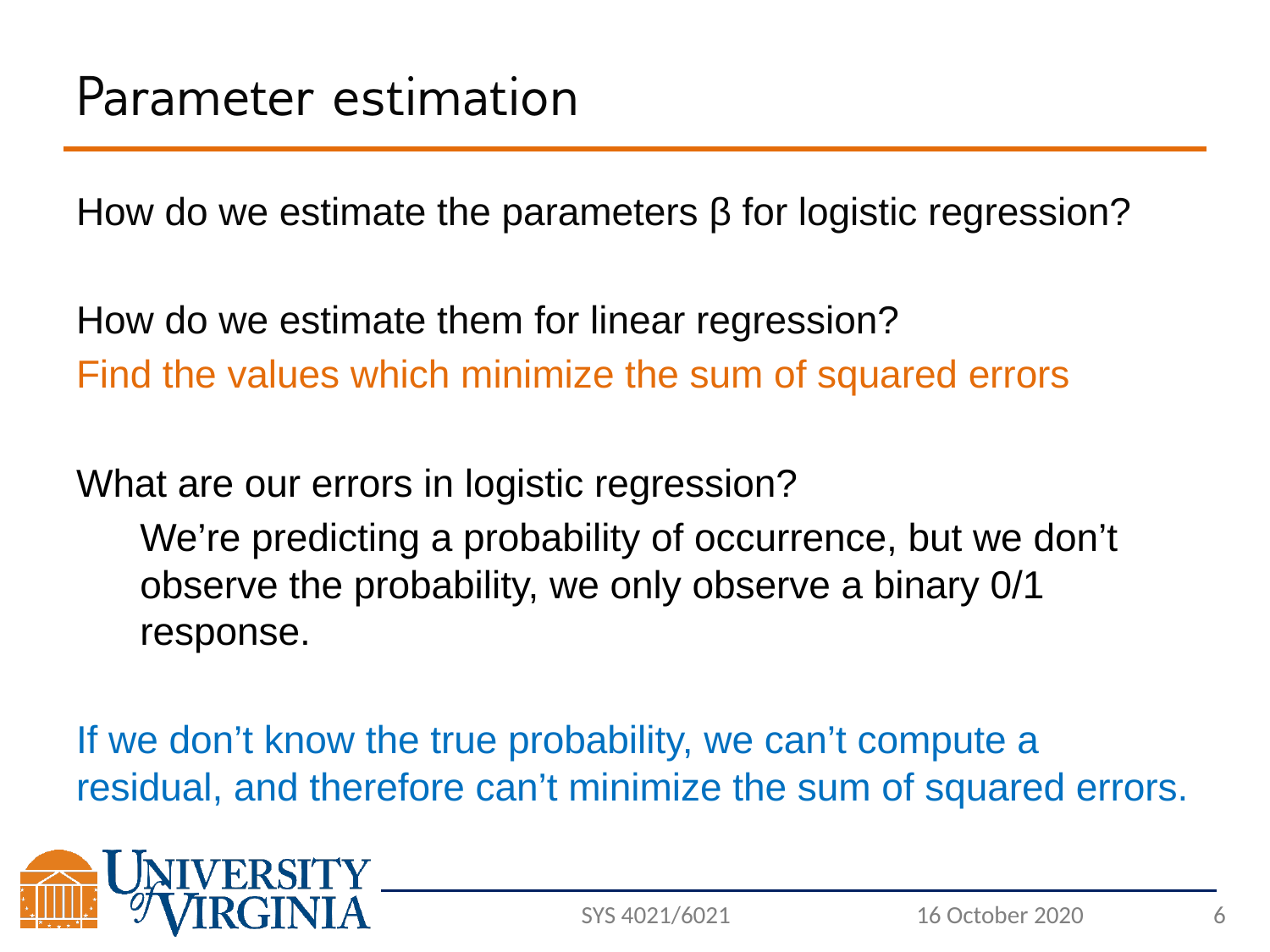

# Parameter estimation
How do we estimate the parameters β for logistic regression?

How do we estimate them for linear regression?
Find the values which minimize the sum of squared errors

What are our errors in logistic regression?
We’re predicting a probability of occurrence, but we don’t observe the probability, we only observe a binary 0/1 response.

If we don’t know the true probability, we can’t compute a residual, and therefore can’t minimize the sum of squared errors.